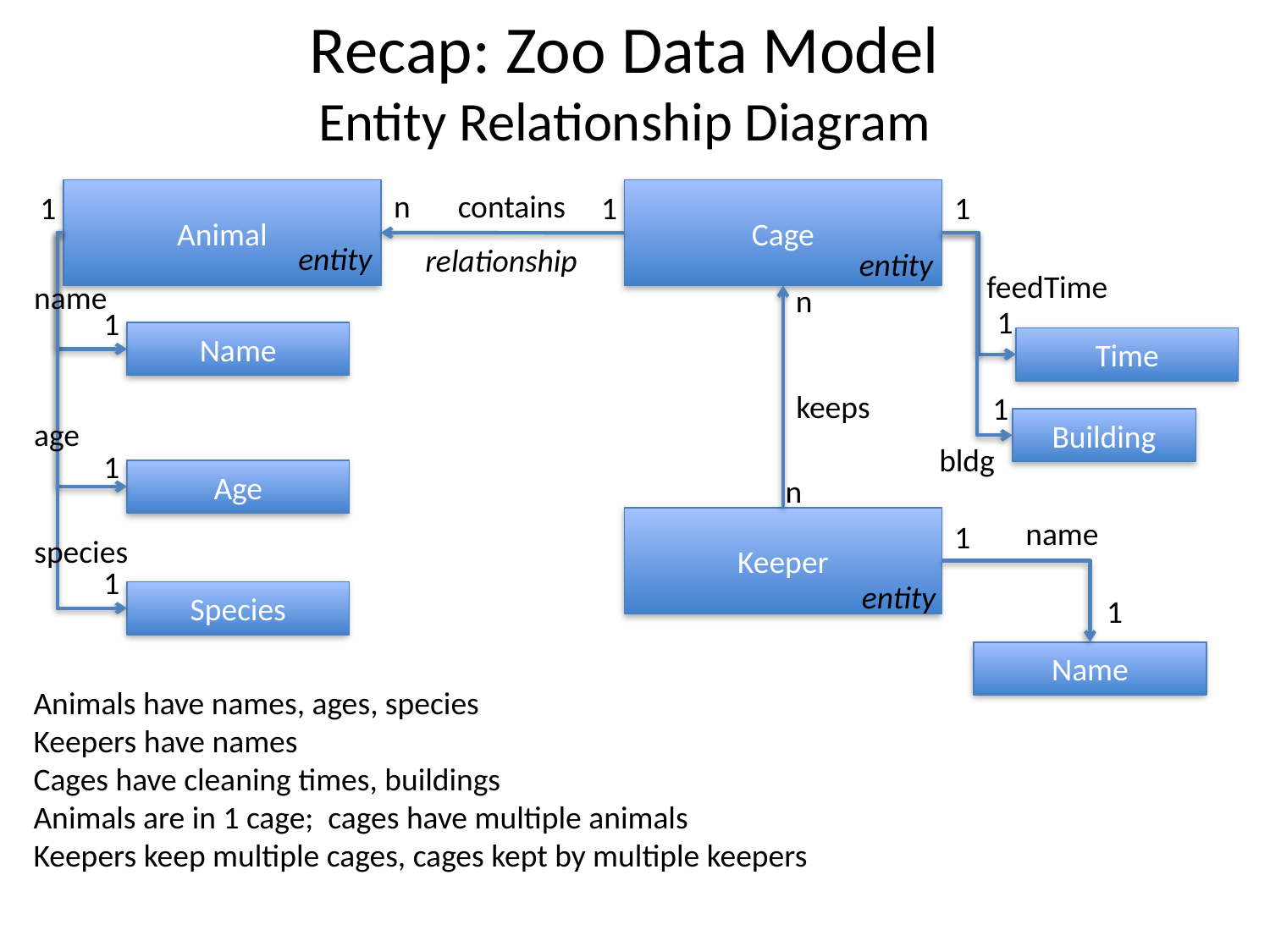

# Recap: Zoo Data Model Entity Relationship Diagram
Animal
contains
1
relationship
n
Cage
1
1
name
1
Name
age
1
Age
species
1
Species
entity
1
Building
bldg
feedTime
1
Time
entity
n
keeps
n
Keeper
name
1
Name
1
entity
Animals have names, ages, species
Keepers have names
Cages have cleaning times, buildings
Animals are in 1 cage;  cages have multiple animals
Keepers keep multiple cages, cages kept by multiple keepers